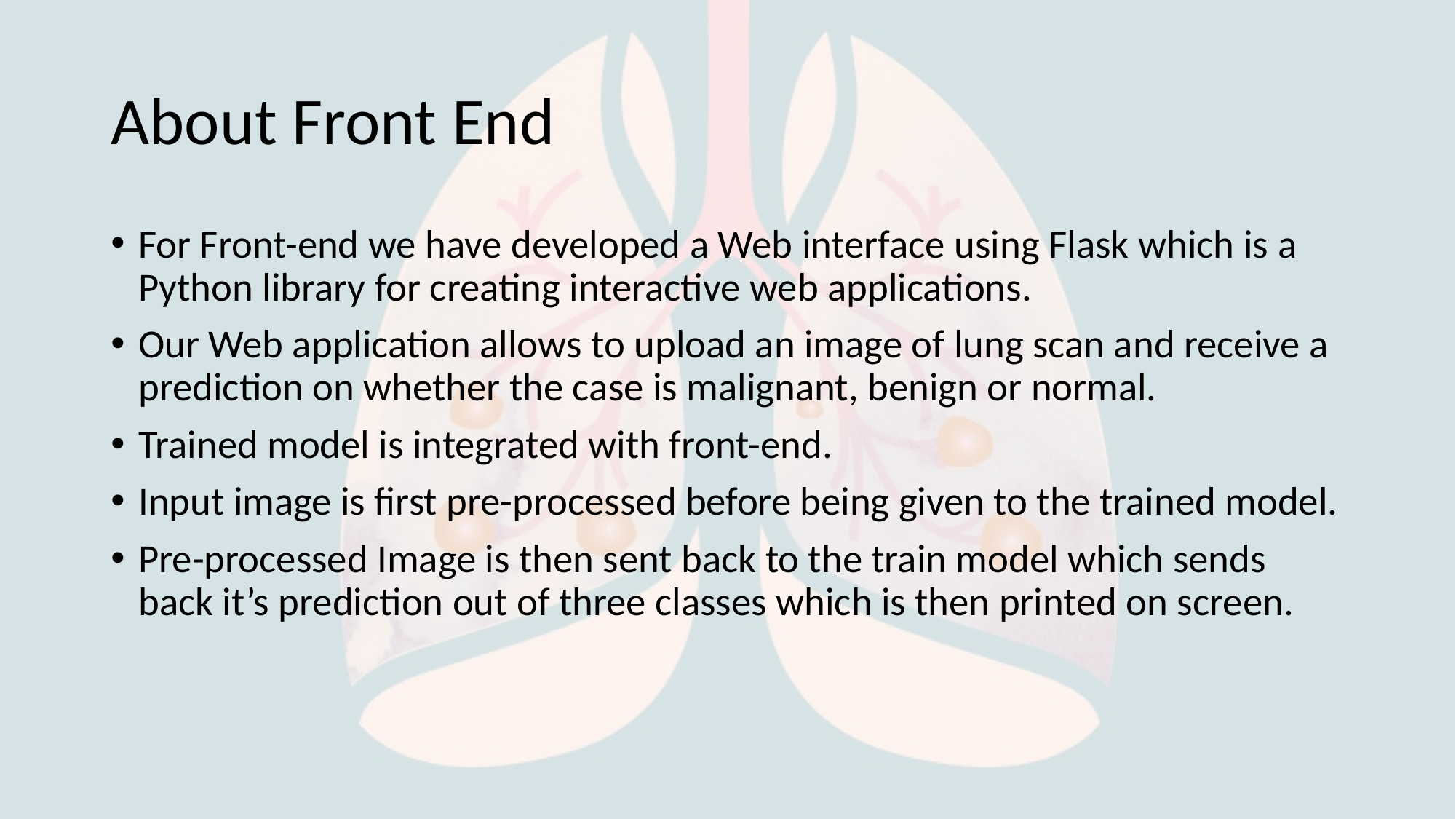

# About Front End
For Front-end we have developed a Web interface using Flask which is a Python library for creating interactive web applications.
Our Web application allows to upload an image of lung scan and receive a prediction on whether the case is malignant, benign or normal.
Trained model is integrated with front-end.
Input image is first pre-processed before being given to the trained model.
Pre-processed Image is then sent back to the train model which sends back it’s prediction out of three classes which is then printed on screen.